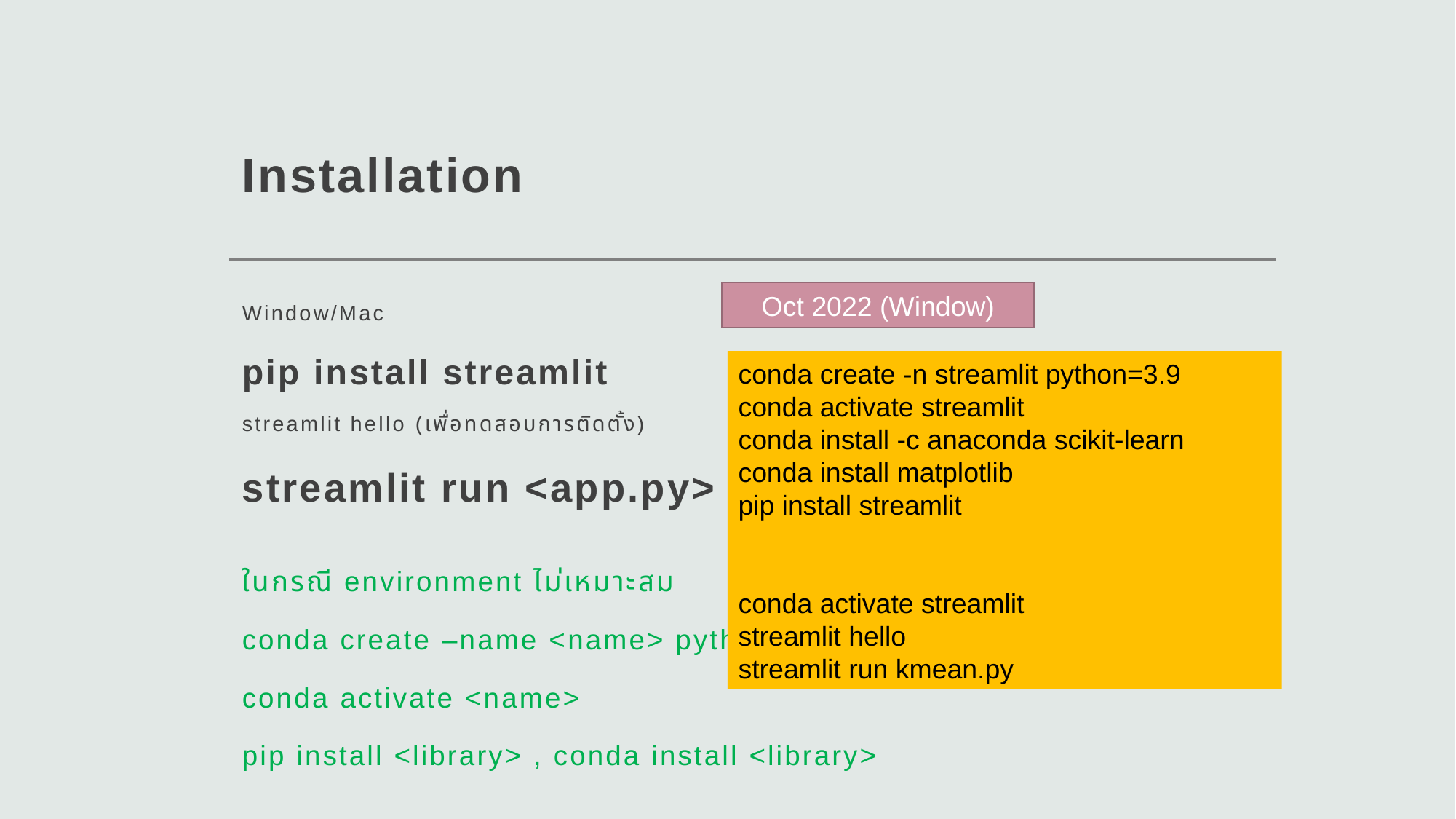

# Installation
Window/Mac
pip install streamlit
streamlit hello (เพื่อทดสอบการติดตั้ง)
streamlit run <app.py>
Oct 2022 (Window)
conda create -n streamlit python=3.9
conda activate streamlit
conda install -c anaconda scikit-learn
conda install matplotlib
pip install streamlit

conda activate streamlit
streamlit hello
streamlit run kmean.py
ในกรณี environment ไม่เหมาะสม
conda create –name <name> python=3.6
conda activate <name>
pip install <library> , conda install <library>